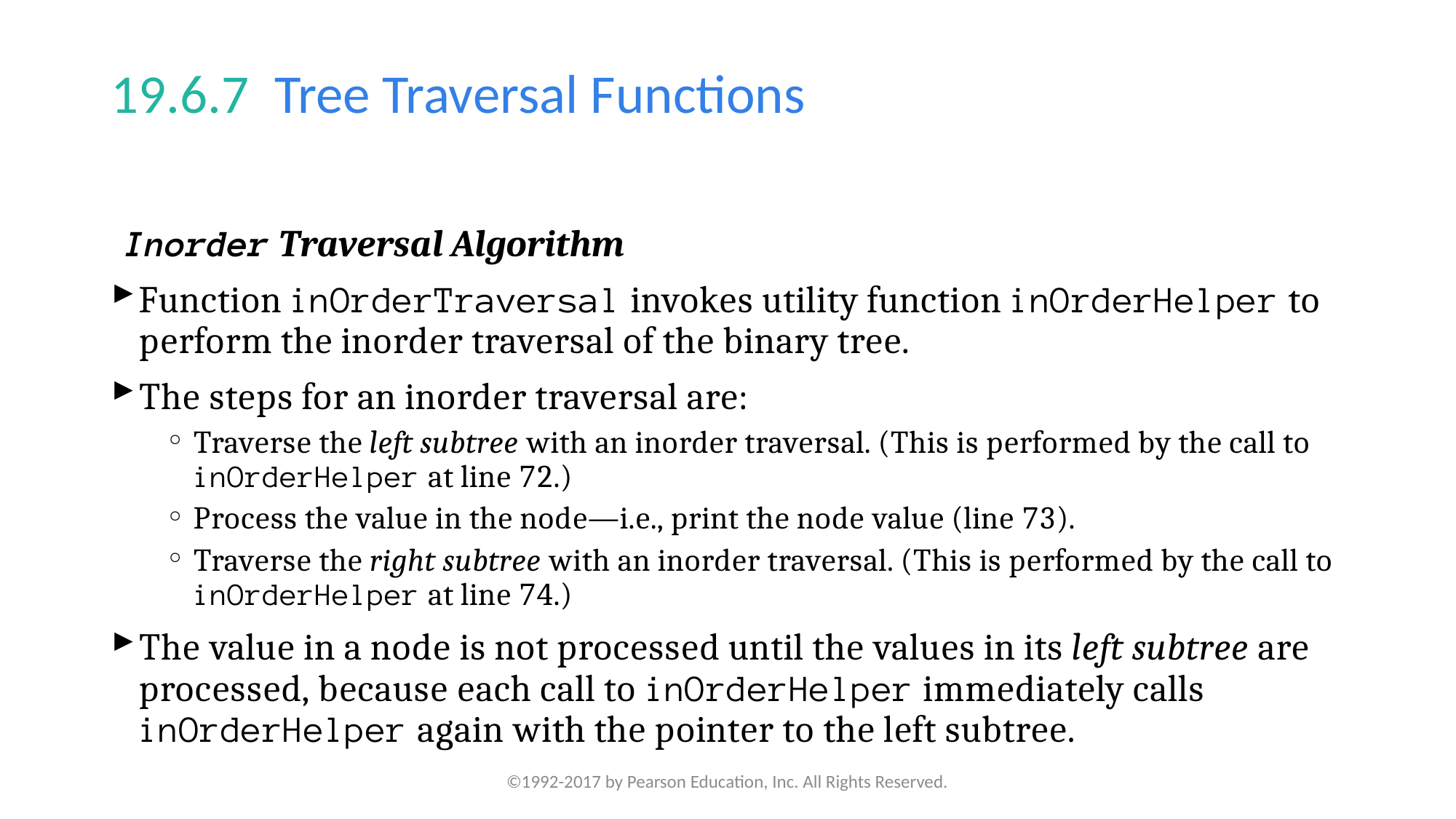

# 19.6.7  Tree Traversal Functions
Inorder Traversal Algorithm
Function inOrderTraversal invokes utility function inOrderHelper to perform the inorder traversal of the binary tree.
The steps for an inorder traversal are:
Traverse the left subtree with an inorder traversal. (This is performed by the call to inOrderHelper at line 72.)
Process the value in the node—i.e., print the node value (line 73).
Traverse the right subtree with an inorder traversal. (This is performed by the call to inOrderHelper at line 74.)
The value in a node is not processed until the values in its left subtree are processed, because each call to inOrderHelper immediately calls inOrderHelper again with the pointer to the left subtree.
©1992-2017 by Pearson Education, Inc. All Rights Reserved.